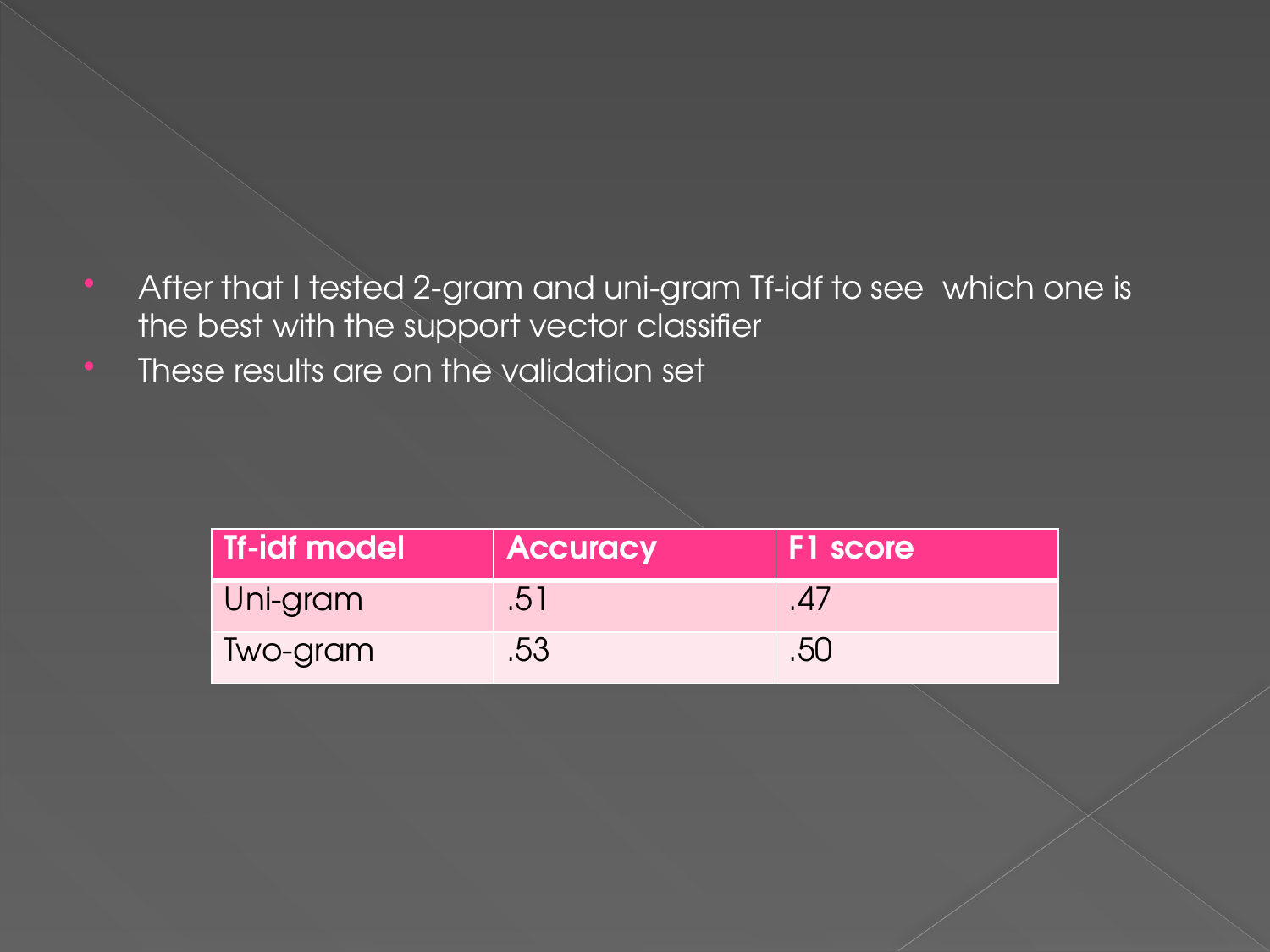

#
After that I tested 2-gram and uni-gram Tf-idf to see  which one is  the best with the support vector classifier
These results are on the validation set
| Tf-idf model | Accuracy | F1 score |
| --- | --- | --- |
| Uni-gram | .51 | .47 |
| Two-gram | .53 | .50 |